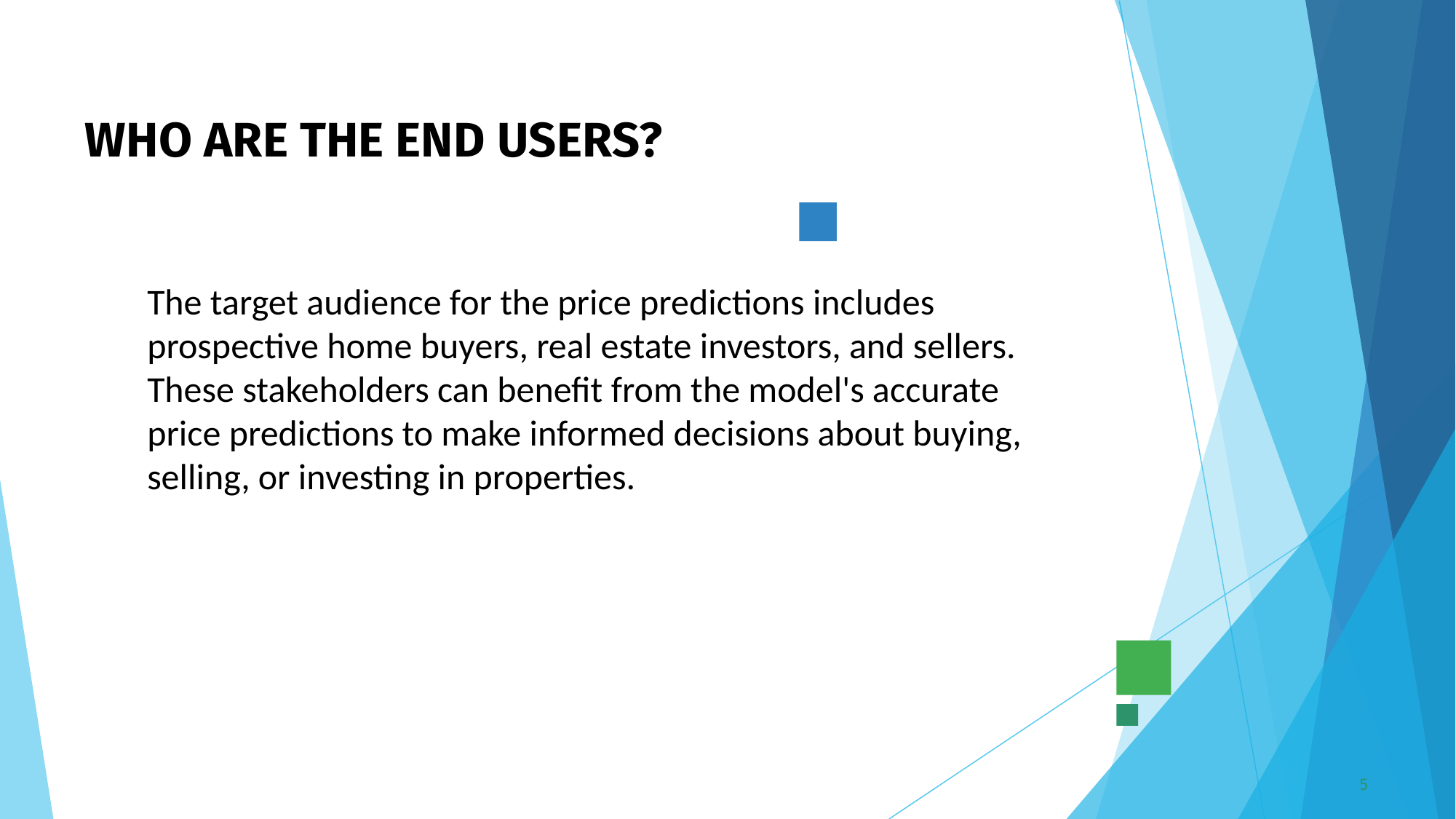

# WHO ARE THE END USERS?

The target audience for the price predictions includes prospective home buyers, real estate investors, and sellers. These stakeholders can benefit from the model's accurate price predictions to make informed decisions about buying, selling, or investing in properties.

5